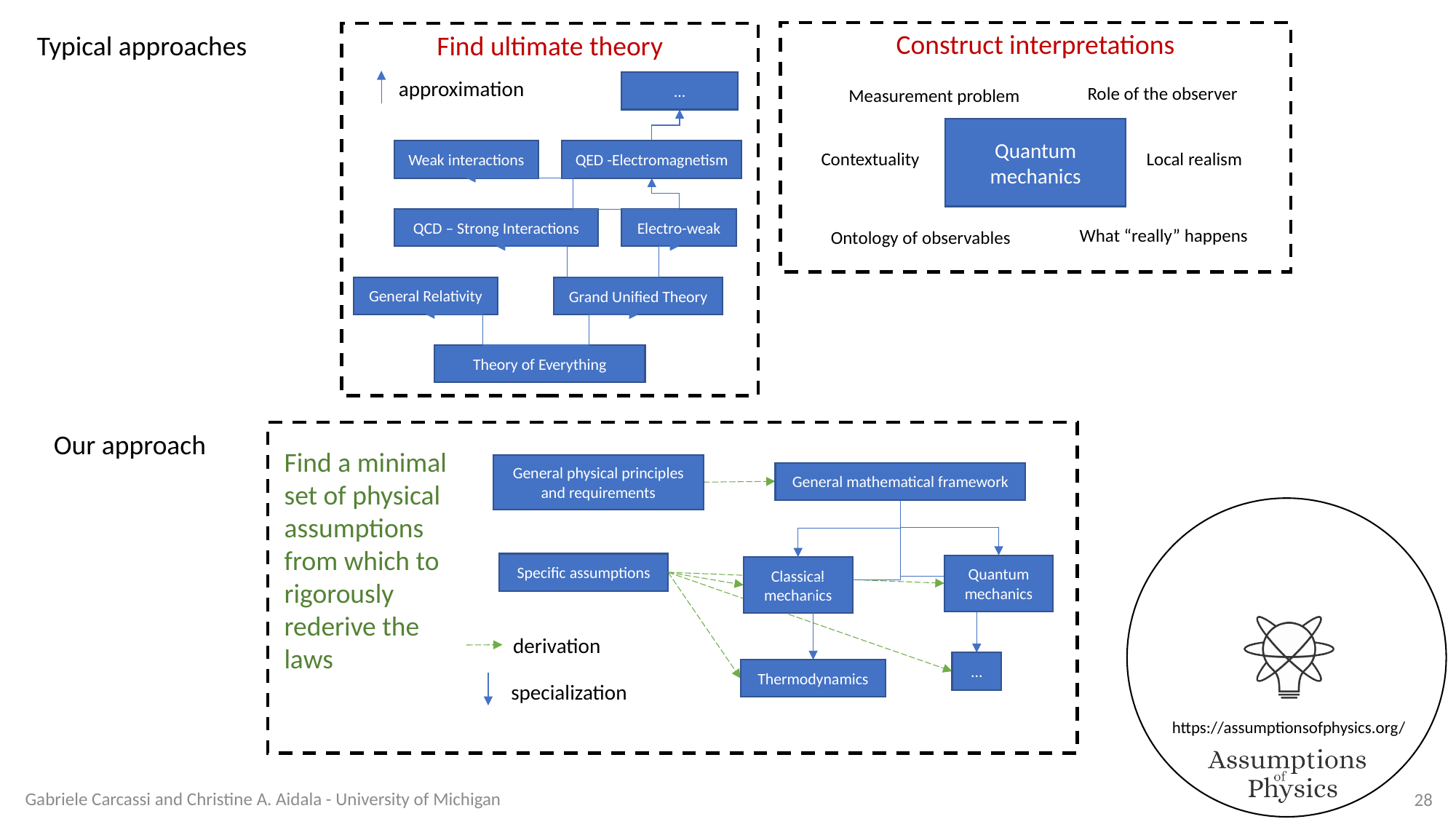

Construct interpretations

Role of the observer
Measurement problem
Quantum mechanics
Contextuality
Local realism
What “really” happens
Ontology of observables
Typical approaches
Find ultimate theory

approximation
…
Weak interactions
QED -Electromagnetism
QCD – Strong Interactions
Electro-weak
General Relativity
Grand Unified Theory
Theory of Everything
Our approach

Find a minimal set of physical assumptions from which to rigorously rederive the laws
General physical principles and requirements
General mathematical framework
Specific assumptions
Quantum mechanics
Classical mechanics
derivation
…
Thermodynamics
specialization
Gabriele Carcassi and Christine A. Aidala - University of Michigan
28